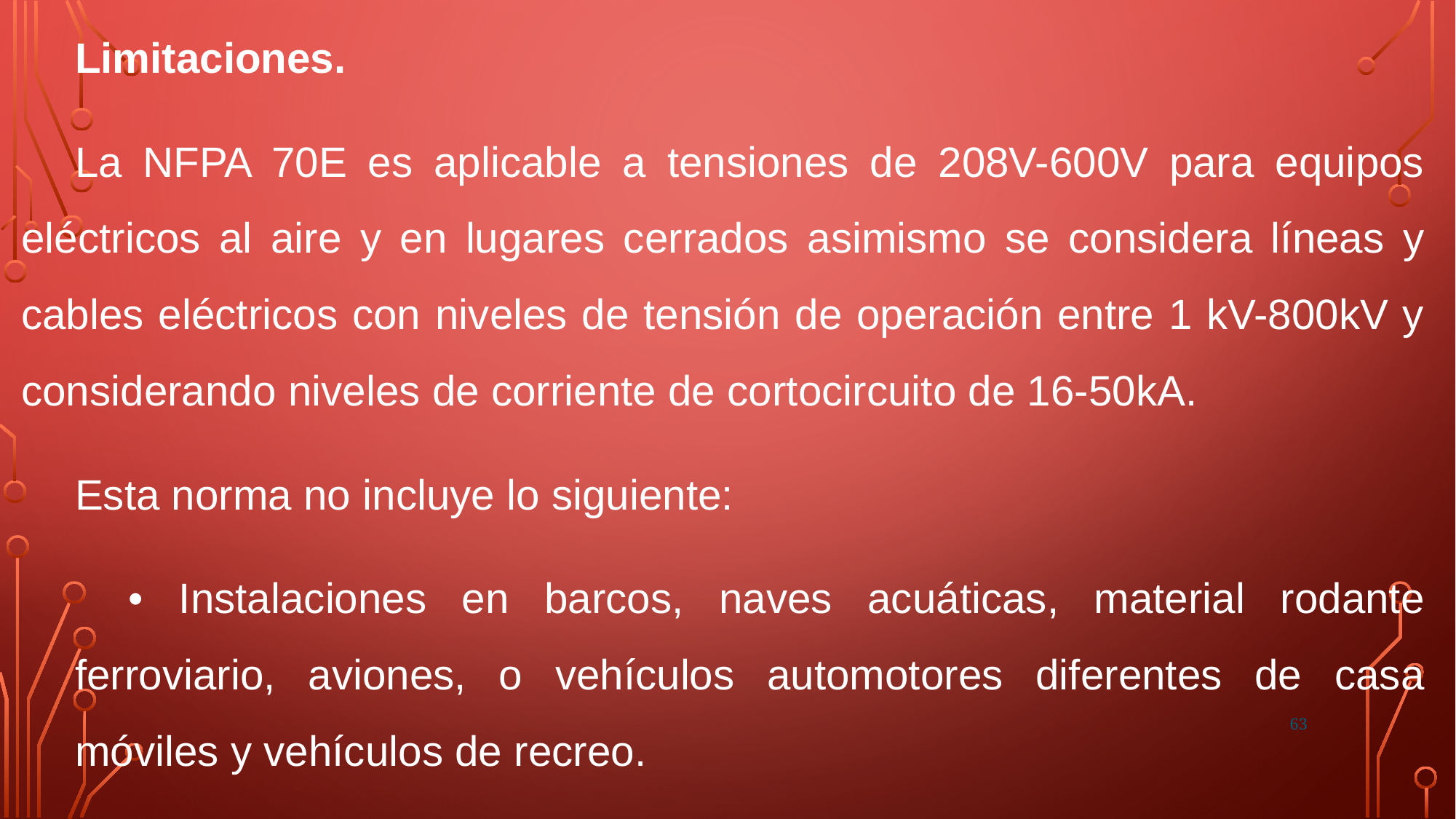

Limitaciones.
La NFPA 70E es aplicable a tensiones de 208V-600V para equipos eléctricos al aire y en lugares cerrados asimismo se considera líneas y cables eléctricos con niveles de tensión de operación entre 1 kV-800kV y considerando niveles de corriente de cortocircuito de 16-50kA.
Esta norma no incluye lo siguiente:
• Instalaciones en barcos, naves acuáticas, material rodante ferroviario, aviones, o vehículos automotores diferentes de casa móviles y vehículos de recreo.
63